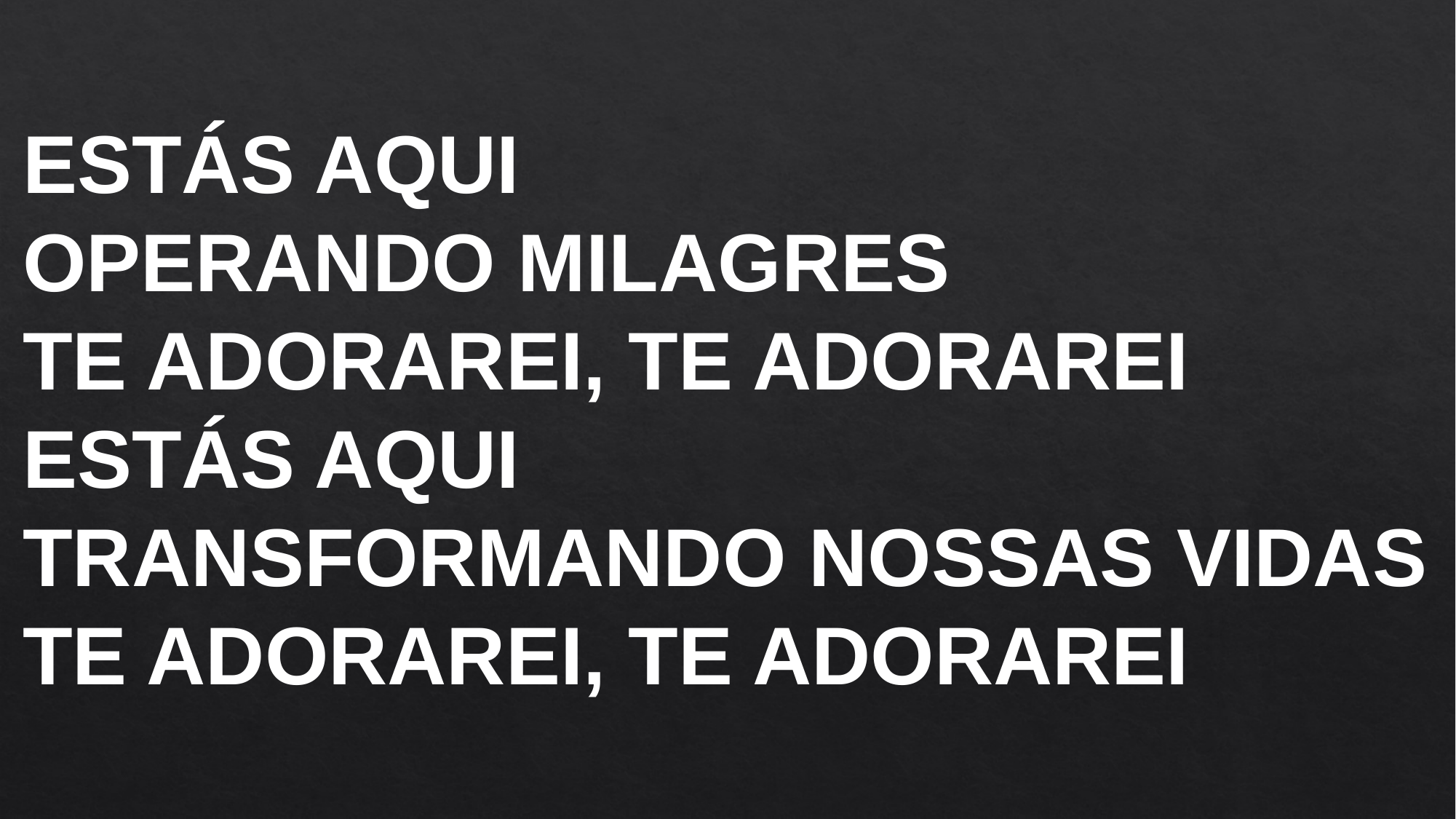

Estás aqui
operando milagres
Te adorarei, Te adorarei
Estás aqui
transformando nossas vidas
Te adorarei, Te adorarei